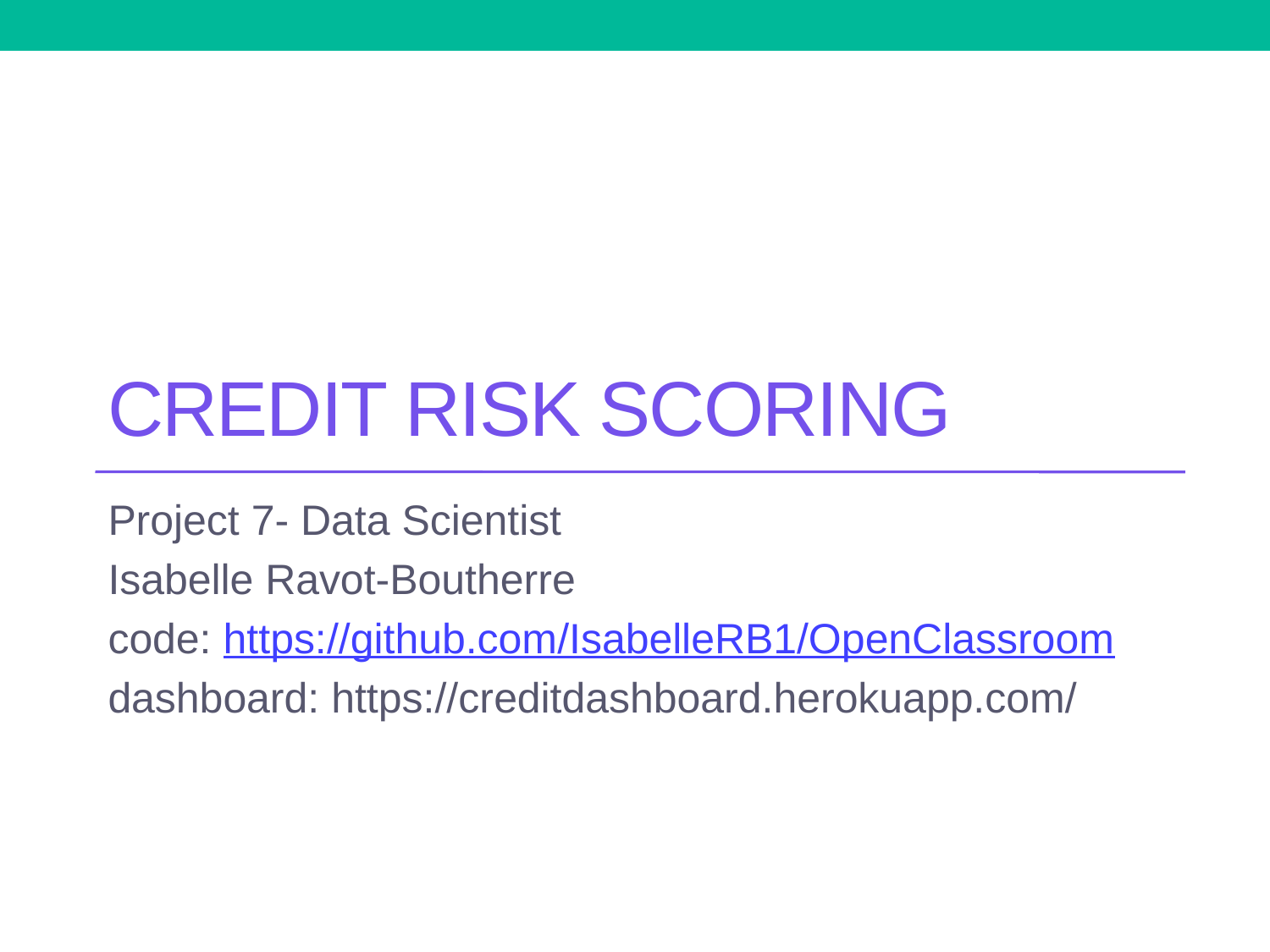

# Credit RISK SCORING
Project 7- Data Scientist
Isabelle Ravot-Boutherre
code: https://github.com/IsabelleRB1/OpenClassroom
dashboard: https://creditdashboard.herokuapp.com/